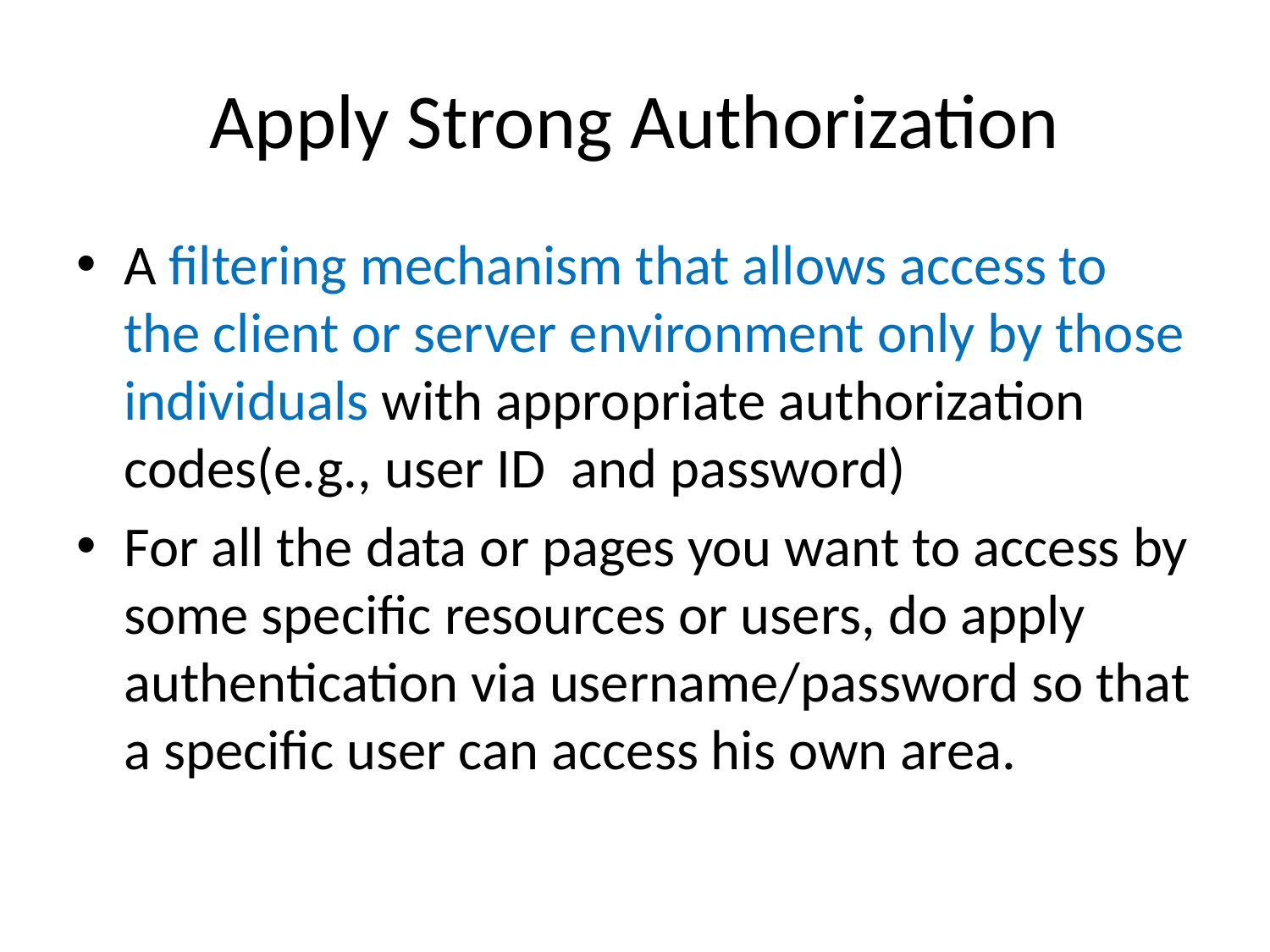

# Apply Strong Authorization
A filtering mechanism that allows access to the client or server environment only by those individuals with appropriate authorization codes(e.g., user ID  and password)
For all the data or pages you want to access by some specific resources or users, do apply authentication via username/password so that a specific user can access his own area.